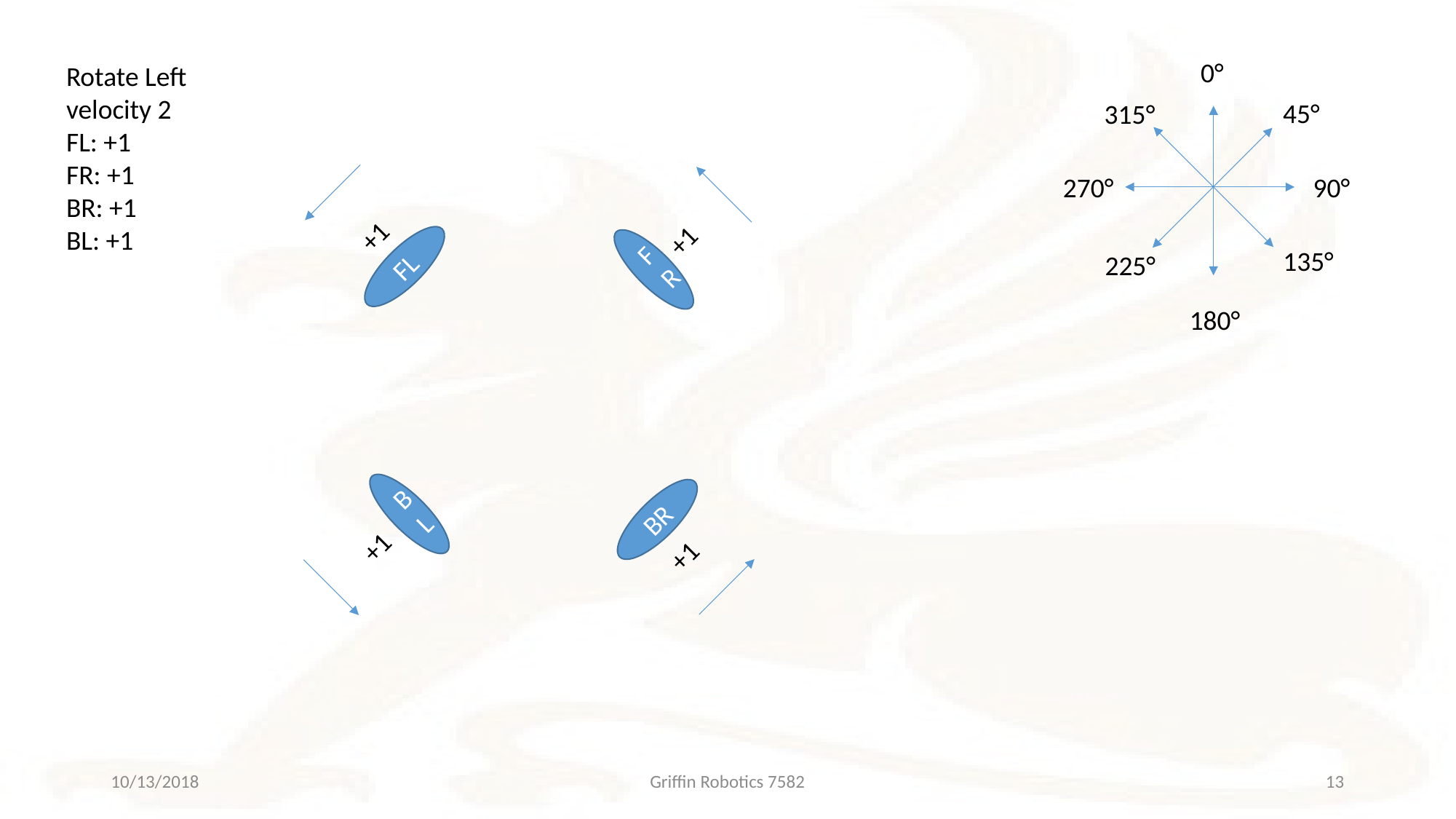

0°
Rotate Left
velocity 2
FL: +1
FR: +1
BR: +1
BL: +1
45°
315°
270°
90°
+1
FR
+1
135°
225°
FL
180°
BL
BR
+1
+1
10/13/2018
Griffin Robotics 7582
13